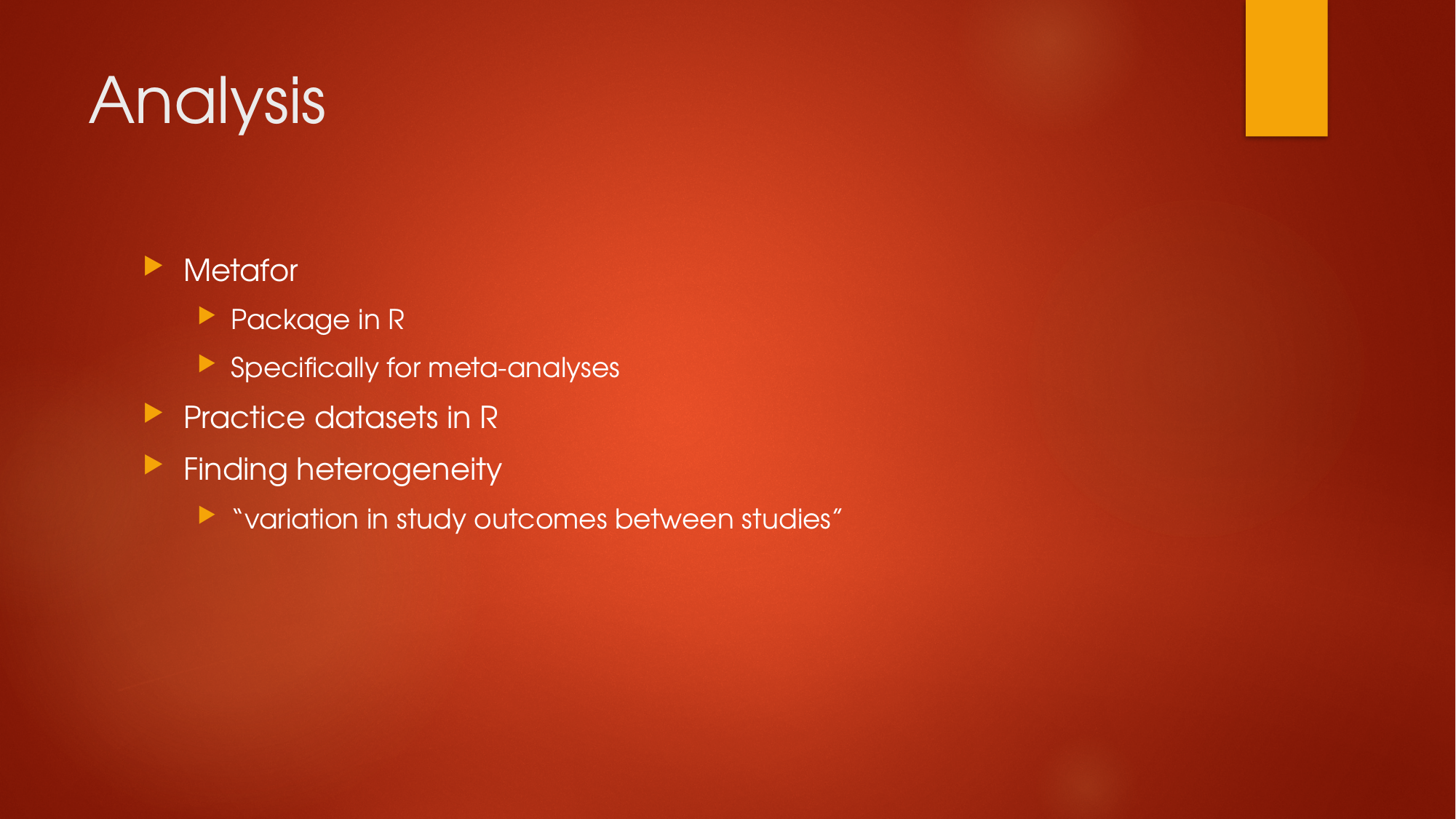

# Analysis
Metafor
Package in R
Specifically for meta-analyses
Practice datasets in R
Finding heterogeneity
“variation in study outcomes between studies”